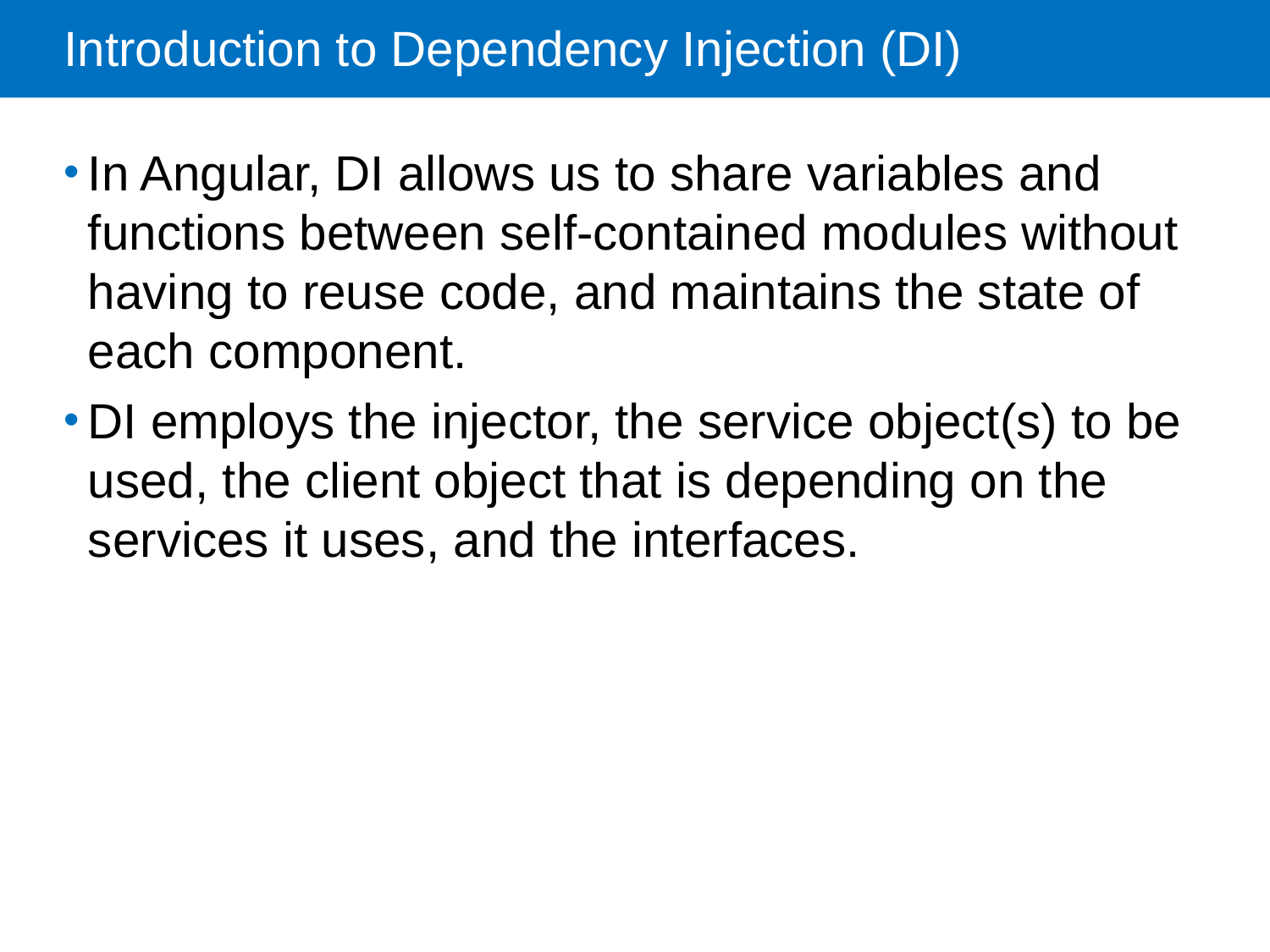

# Introduction to Dependency Injection (DI)
In Angular, DI allows us to share variables and functions between self-contained modules without having to reuse code, and maintains the state of each component.
DI employs the injector, the service object(s) to be used, the client object that is depending on the services it uses, and the interfaces.